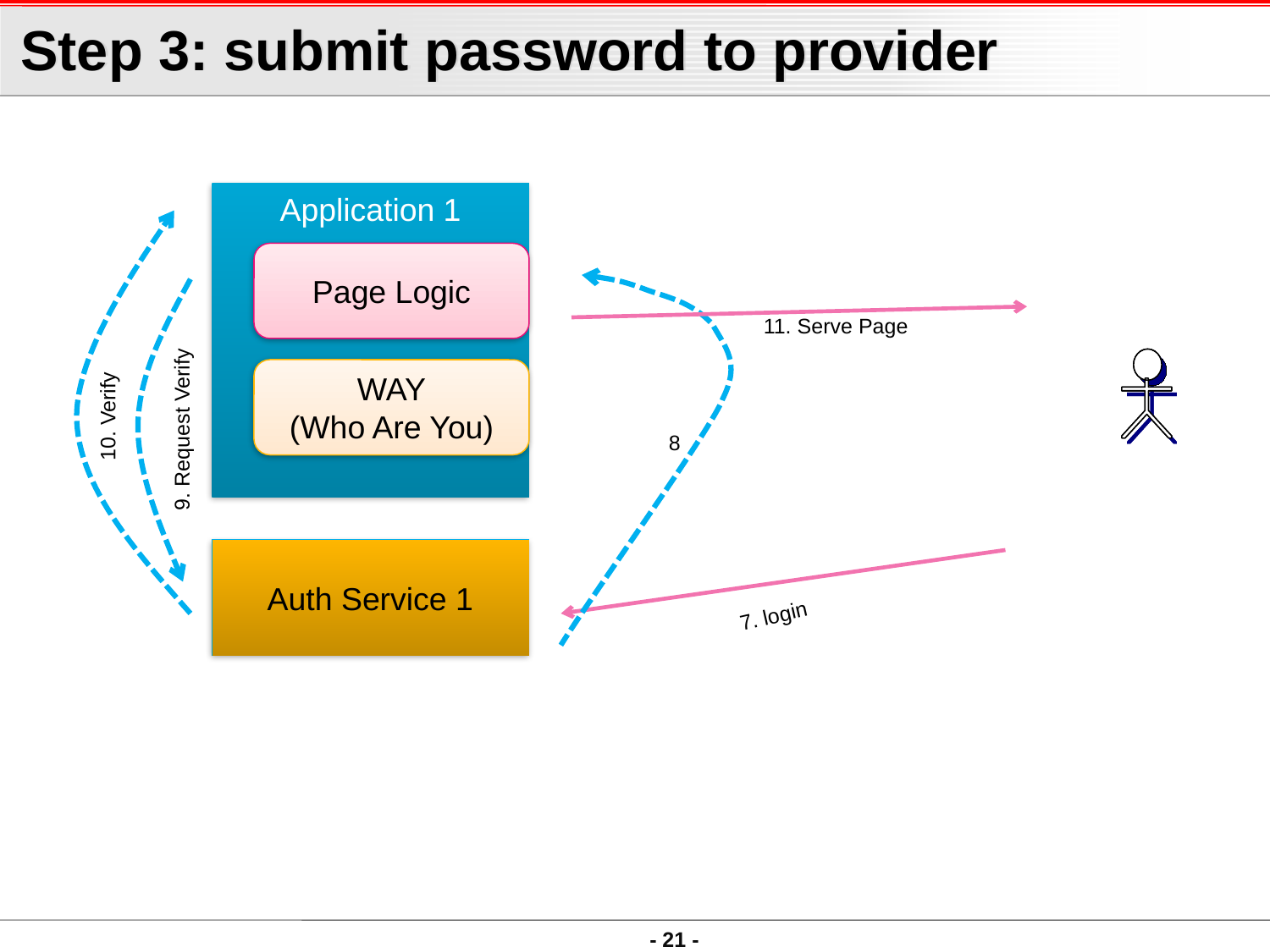

# Step 3: submit password to provider
Application 1

Page Logic

11. Serve Page

WAY
(Who Are You)
10. Verify
9. Request Verify
8
Auth Service 1
7. login